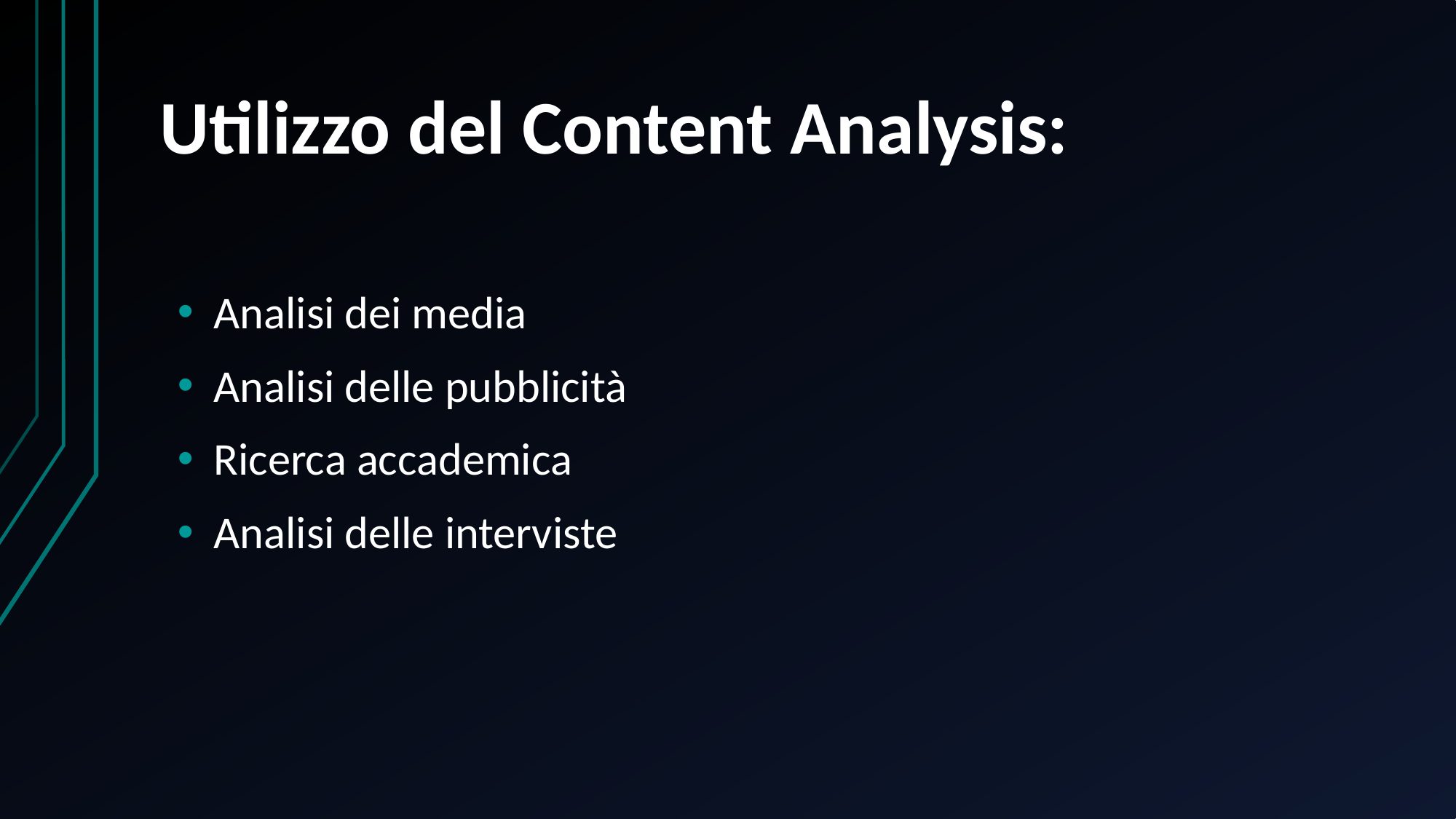

# Utilizzo del Content Analysis:

Analisi dei media
Analisi delle pubblicità
Ricerca accademica
Analisi delle interviste